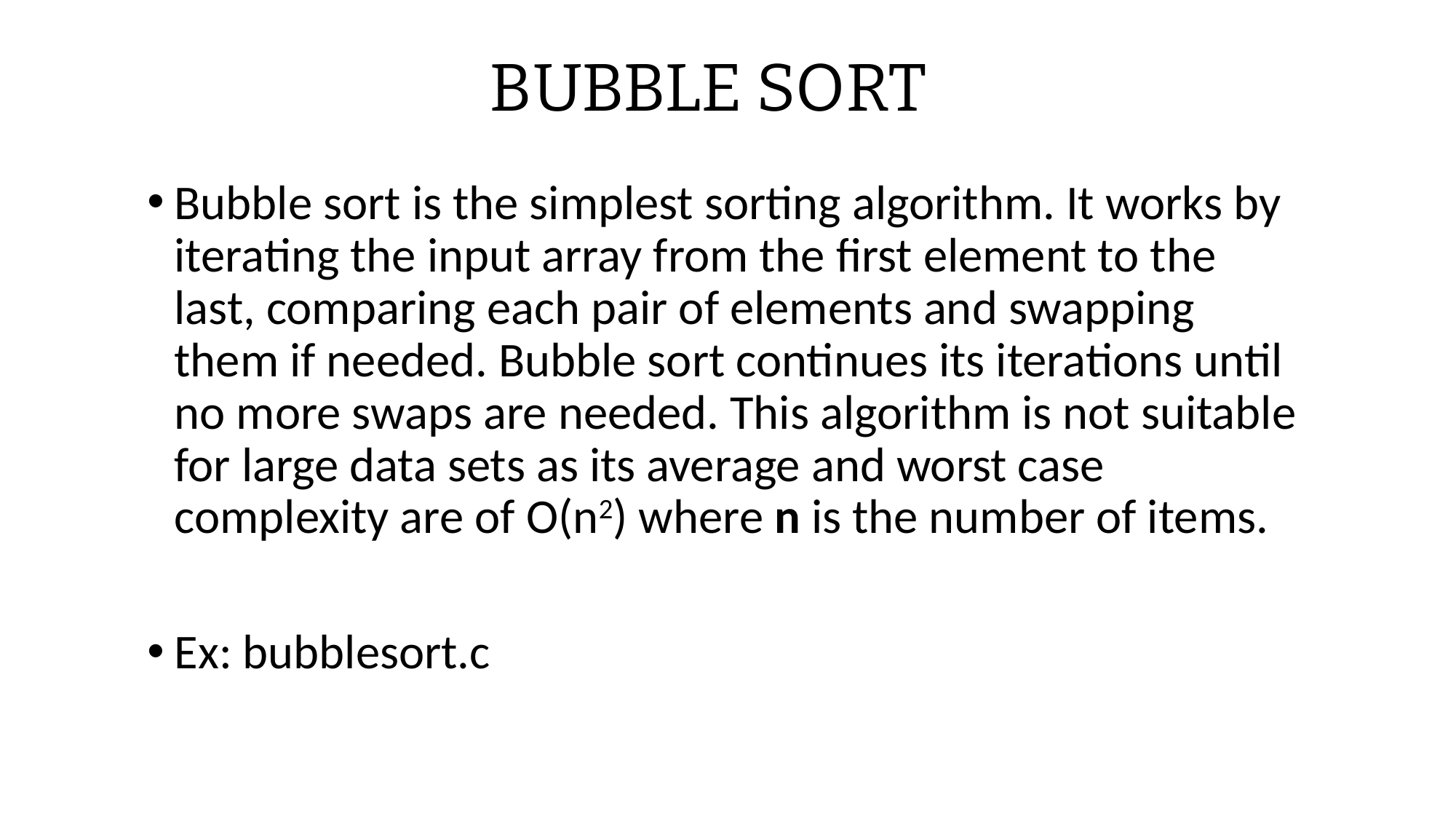

# BUBBLE SORT
Bubble sort is the simplest sorting algorithm. It works by iterating the input array from the first element to the last, comparing each pair of elements and swapping them if needed. Bubble sort continues its iterations until no more swaps are needed. This algorithm is not suitable for large data sets as its average and worst case complexity are of Ο(n2) where n is the number of items.

Ex: bubblesort.c